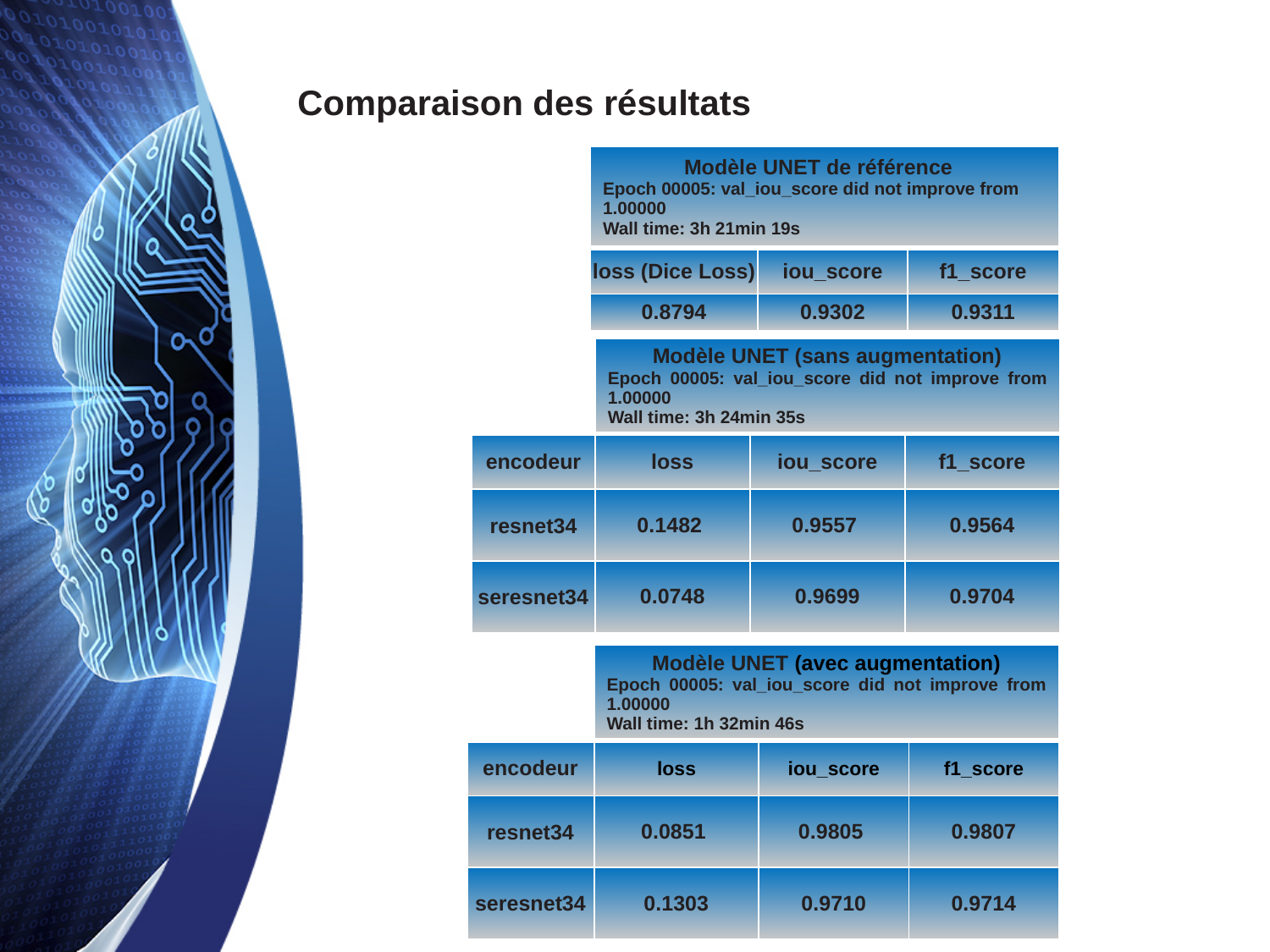

# Comparaison des résultats
| Modèle UNET de référence Epoch 00005: val\_iou\_score did not improve from 1.00000 Wall time: 3h 21min 19s |  |  |
| --- | --- | --- |
| loss (Dice Loss) | iou\_score | f1\_score |
| 0.8794 | 0.9302 | 0.9311 |

|  |  | Modèle UNET (sans augmentation) Epoch 00005: val\_iou\_score did not improve from 1.00000 Wall time: 3h 24min 35s |  |  |
| --- | --- | --- | --- | --- |
|  | encodeur | loss | iou\_score | f1\_score |
|  | resnet34 | 0.1482 | 0.9557 | 0.9564 |
|  | seresnet34 | 0.0748 | 0.9699 | 0.9704 |
|  |  | Modèle UNET (avec augmentation) Epoch 00005: val\_iou\_score did not improve from 1.00000 Wall time: 1h 32min 46s |  |  |
| --- | --- | --- | --- | --- |
|  | encodeur | loss | iou\_score | f1\_score |
|  | resnet34 | 0.0851 | 0.9805 | 0.9807 |
|  | seresnet34 | 0.1303 | 0.9710 | 0.9714 |